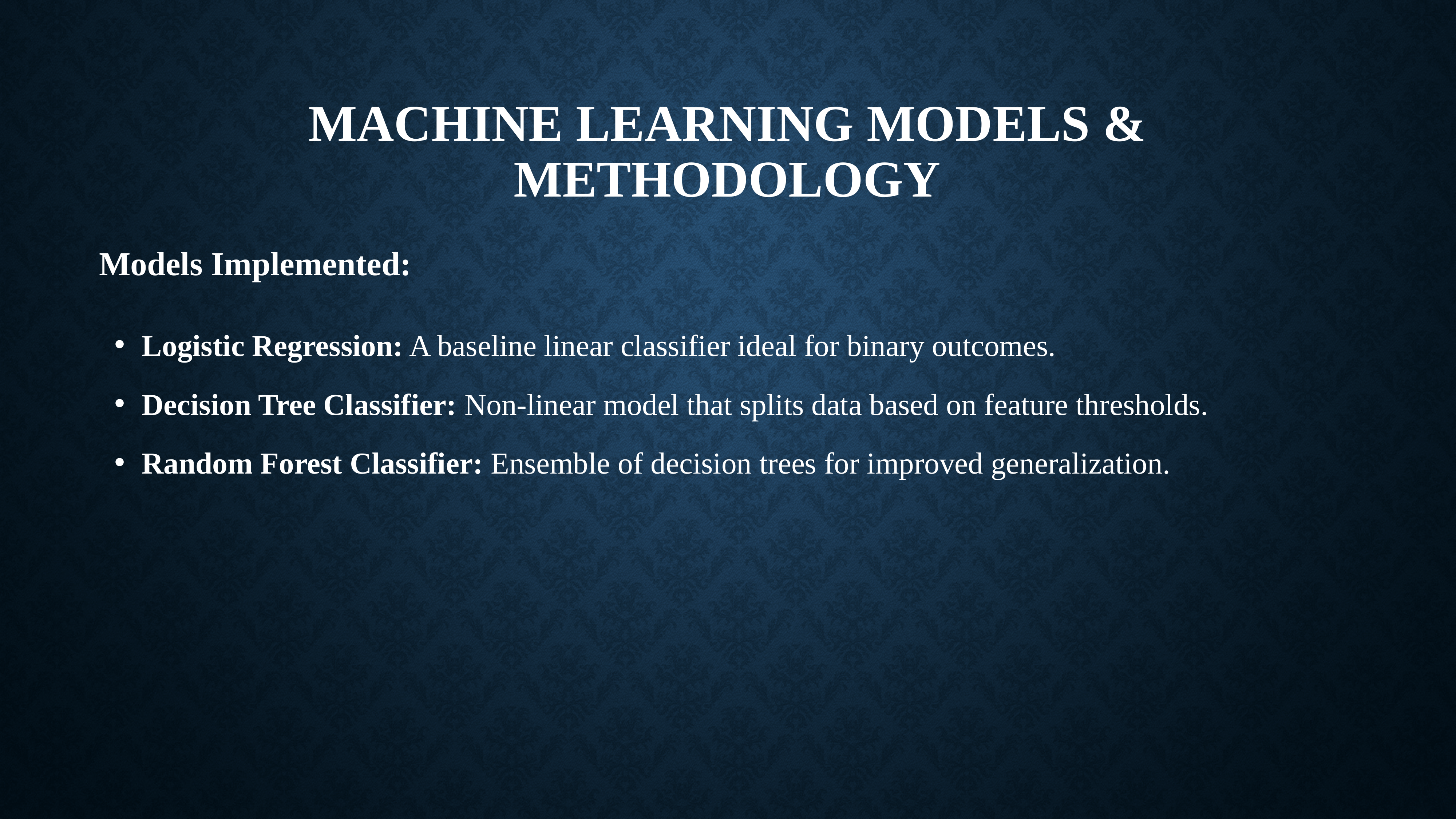

# Machine Learning Models & Methodology
Models Implemented:

Logistic Regression: A baseline linear classifier ideal for binary outcomes.
Decision Tree Classifier: Non-linear model that splits data based on feature thresholds.
Random Forest Classifier: Ensemble of decision trees for improved generalization.